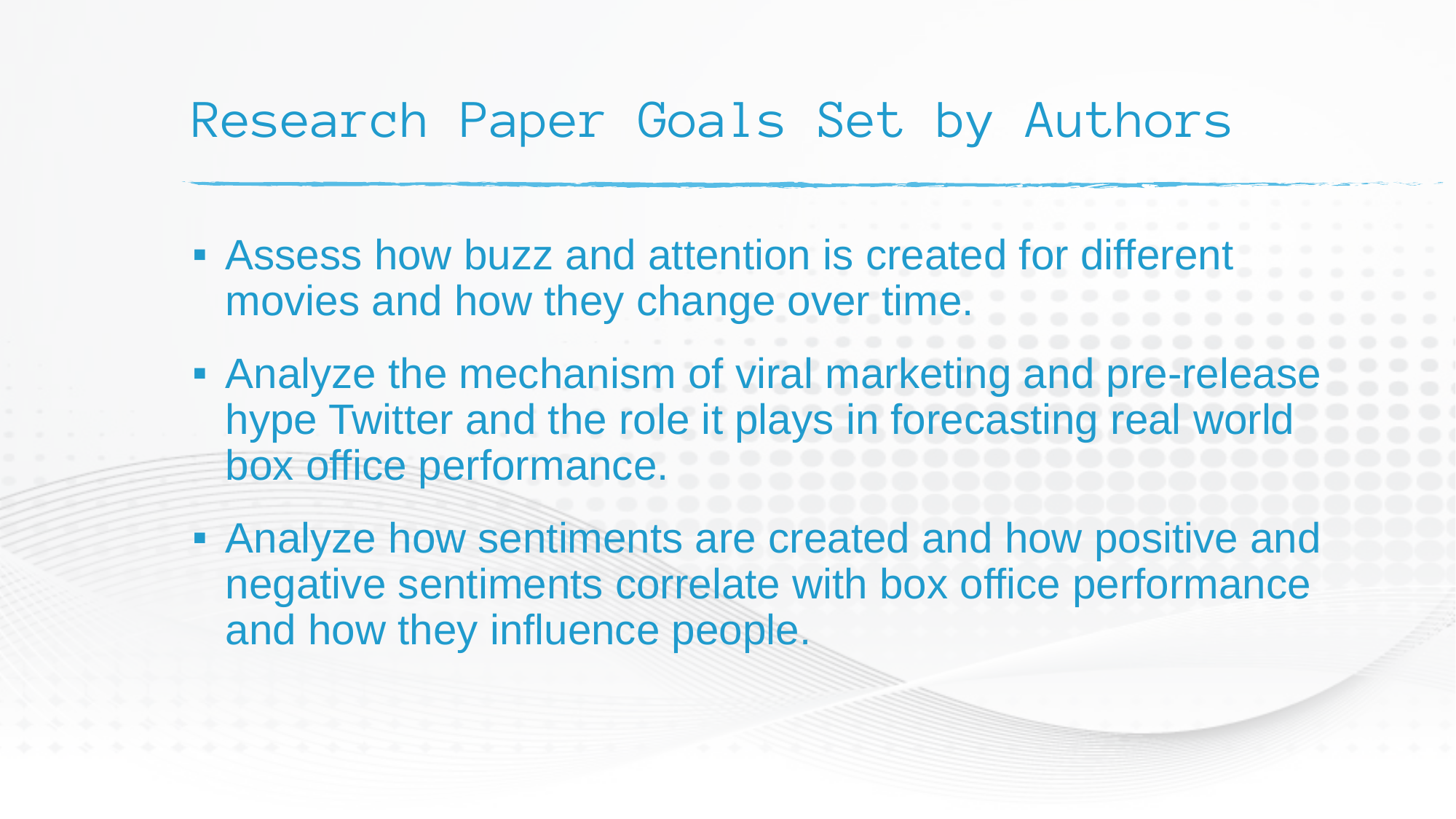

# Research Paper Goals Set by Authors
Assess how buzz and attention is created for different movies and how they change over time.
Analyze the mechanism of viral marketing and pre-release hype Twitter and the role it plays in forecasting real world box office performance.
Analyze how sentiments are created and how positive and negative sentiments correlate with box office performance and how they influence people.